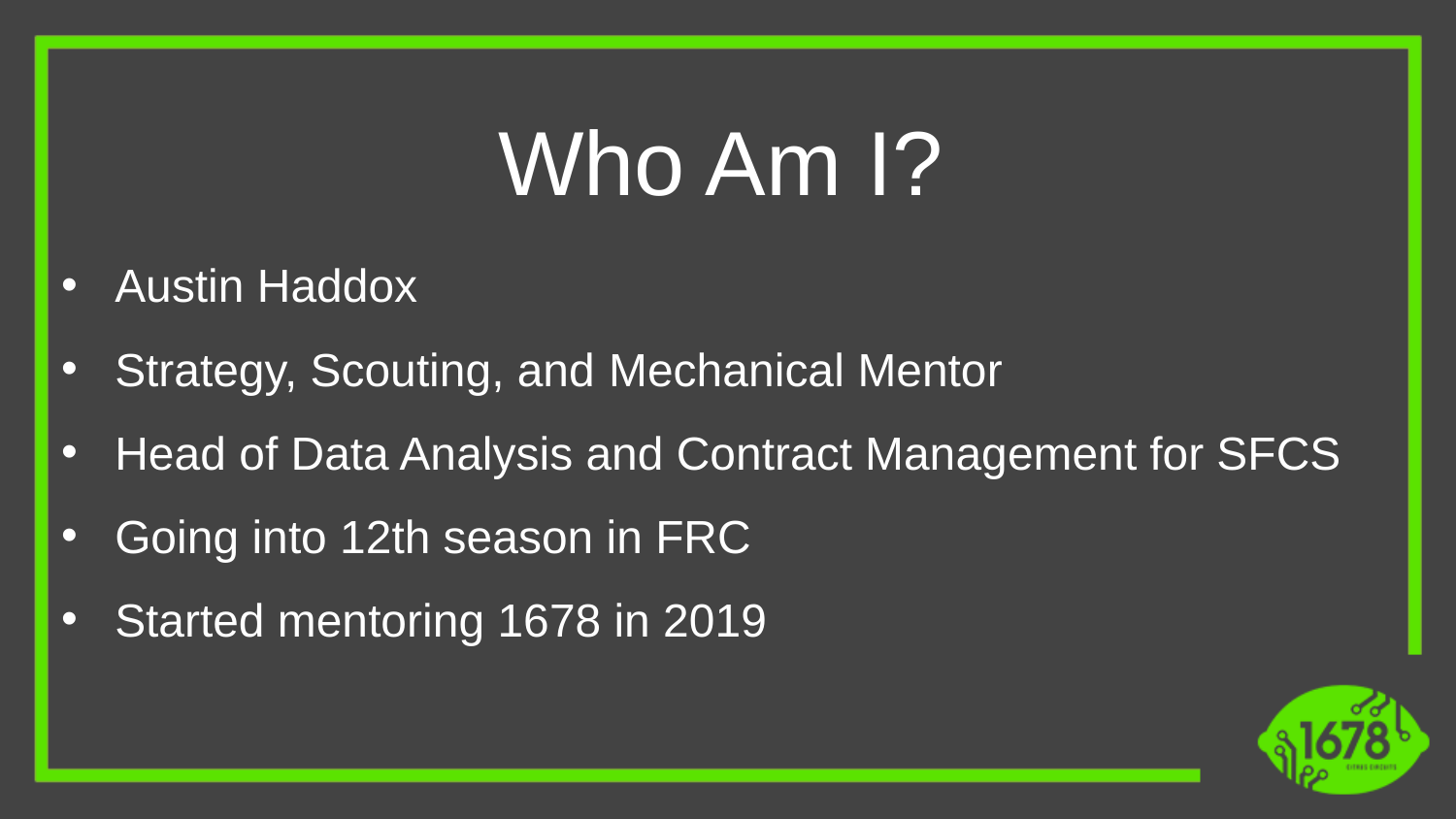

Who Am I?
Austin Haddox
Strategy, Scouting, and Mechanical Mentor
Head of Data Analysis and Contract Management for SFCS
Going into 12th season in FRC
Started mentoring 1678 in 2019